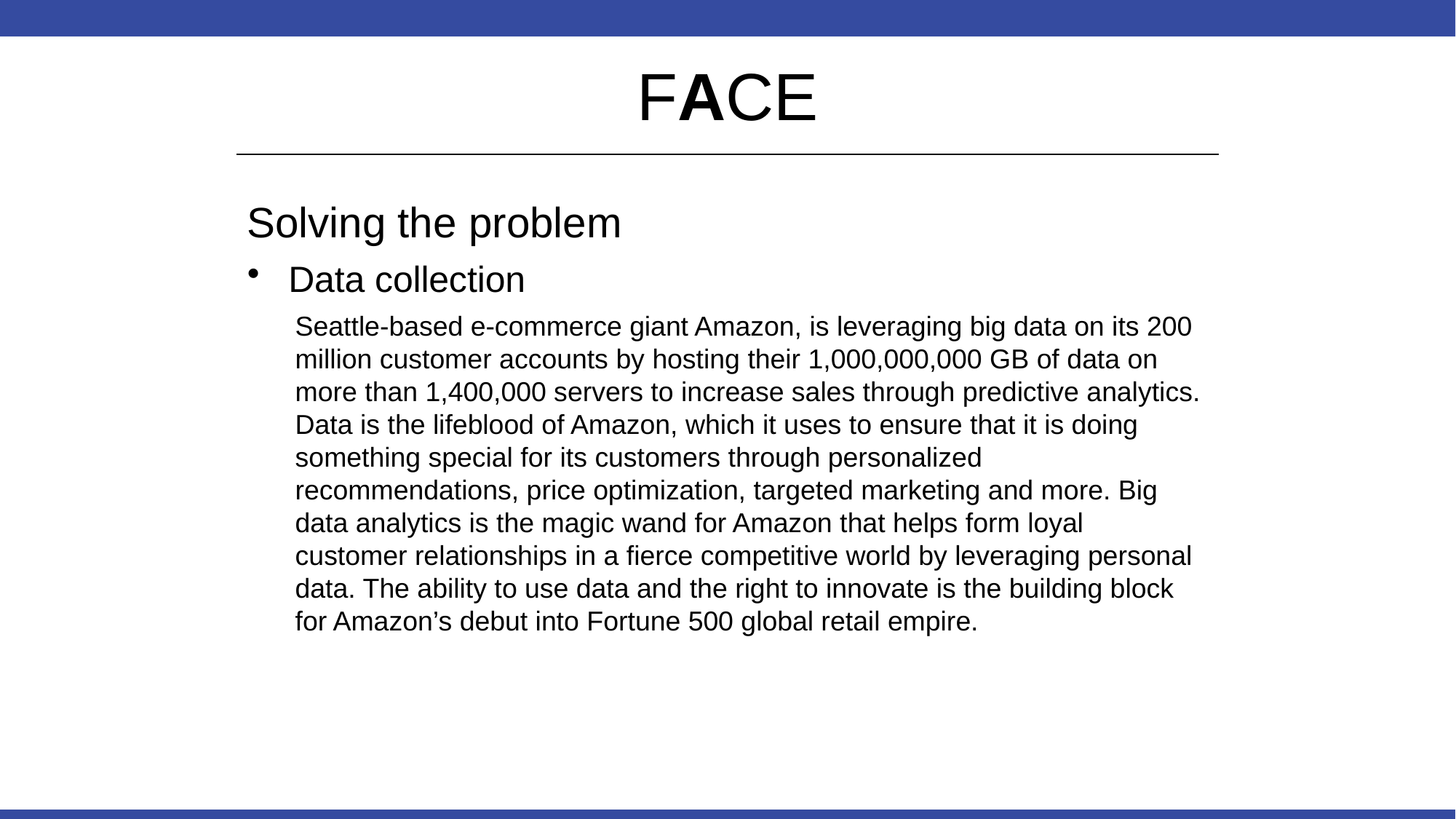

# FACE

Solving the problem
Data collection
Seattle-based e-commerce giant Amazon, is leveraging big data on its 200 million customer accounts by hosting their 1,000,000,000 GB of data on more than 1,400,000 servers to increase sales through predictive analytics. Data is the lifeblood of Amazon, which it uses to ensure that it is doing something special for its customers through personalized recommendations, price optimization, targeted marketing and more. Big data analytics is the magic wand for Amazon that helps form loyal customer relationships in a fierce competitive world by leveraging personal data. The ability to use data and the right to innovate is the building block for Amazon’s debut into Fortune 500 global retail empire.